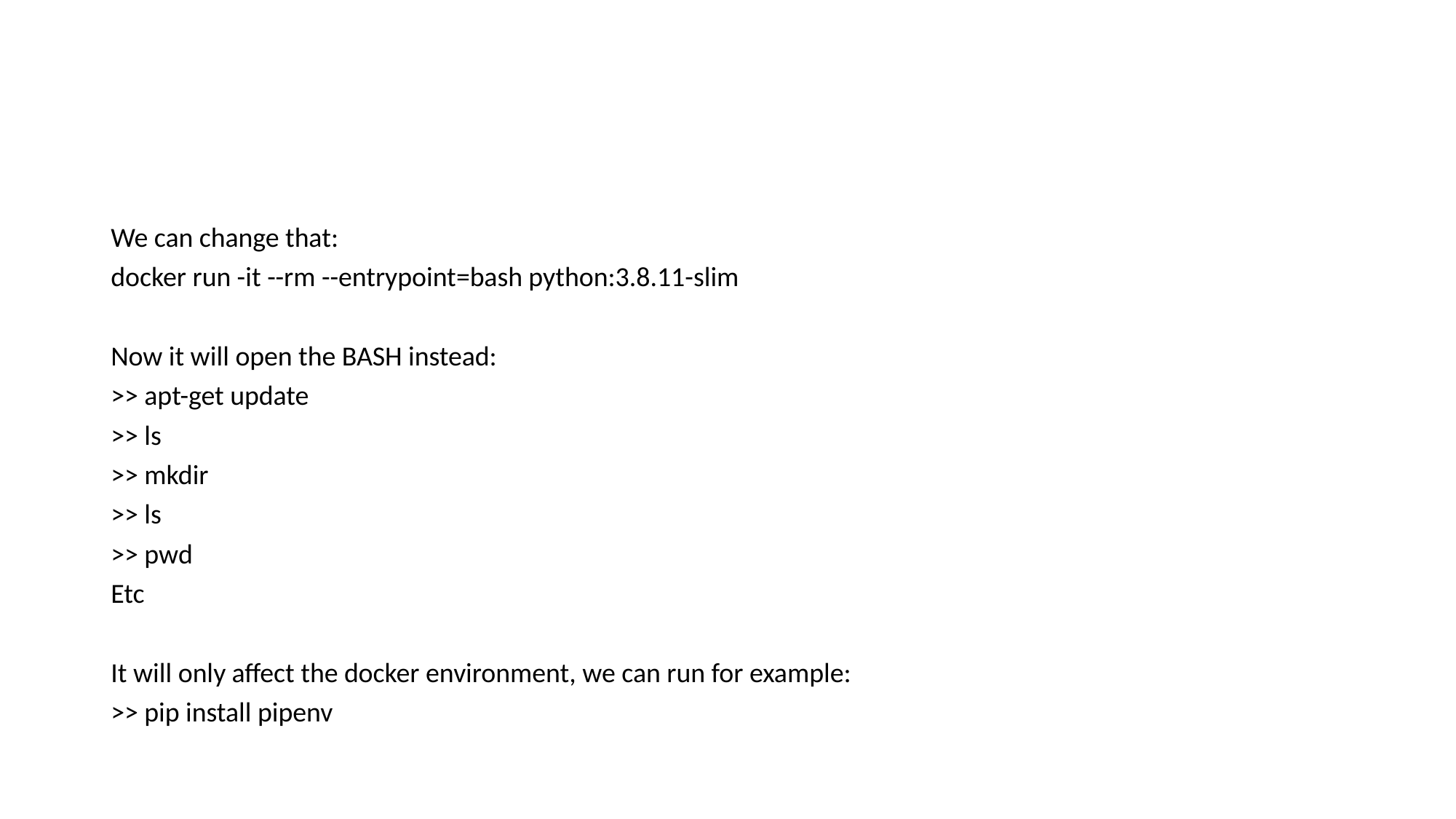

#
We can change that:
docker run -it --rm --entrypoint=bash python:3.8.11-slim

Now it will open the BASH instead:
>> apt-get update
>> ls
>> mkdir
>> ls
>> pwd
Etc

It will only affect the docker environment, we can run for example:
>> pip install pipenv